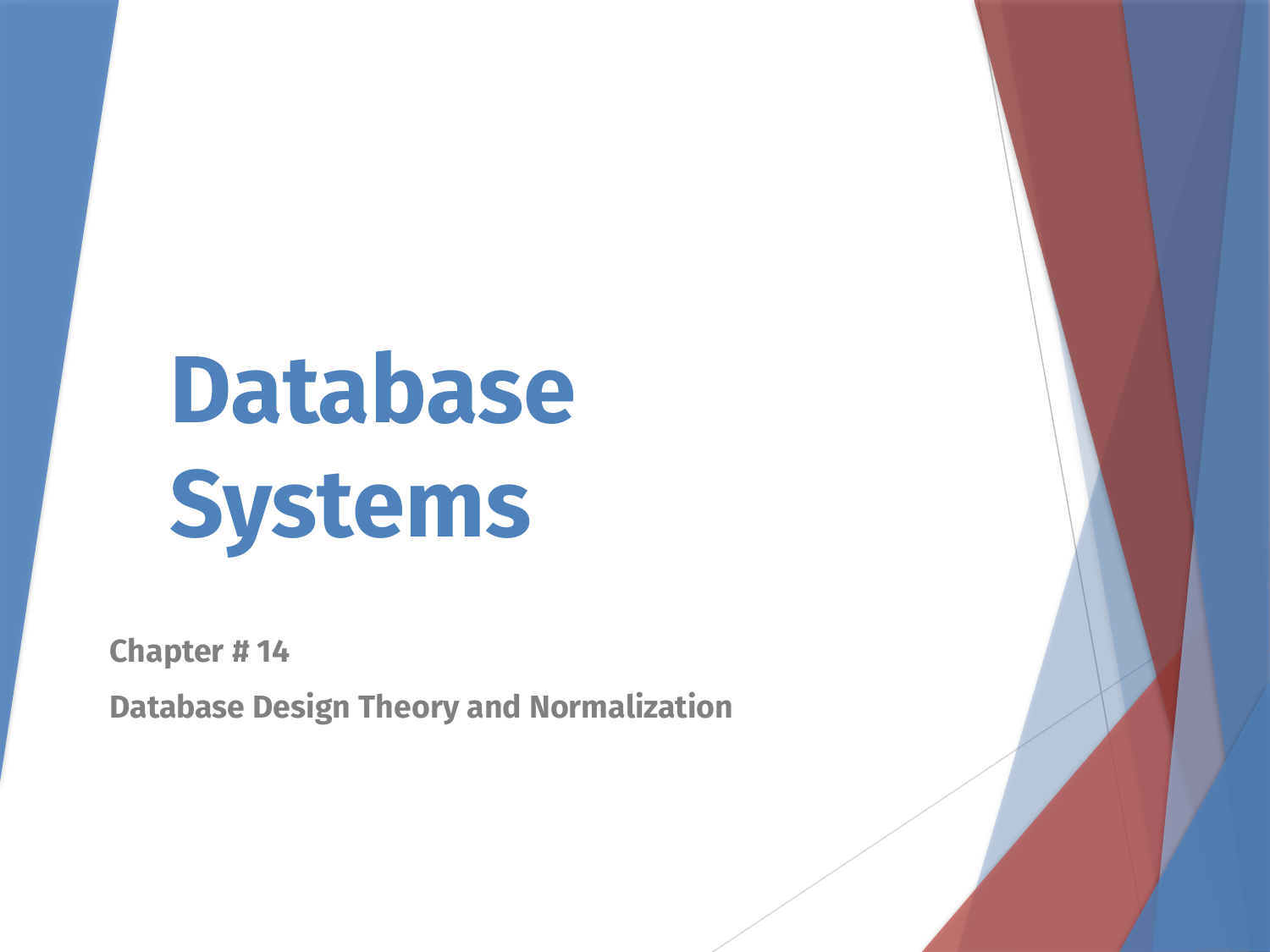

# Database Systems
Chapter # 14
Database Design Theory and Normalization